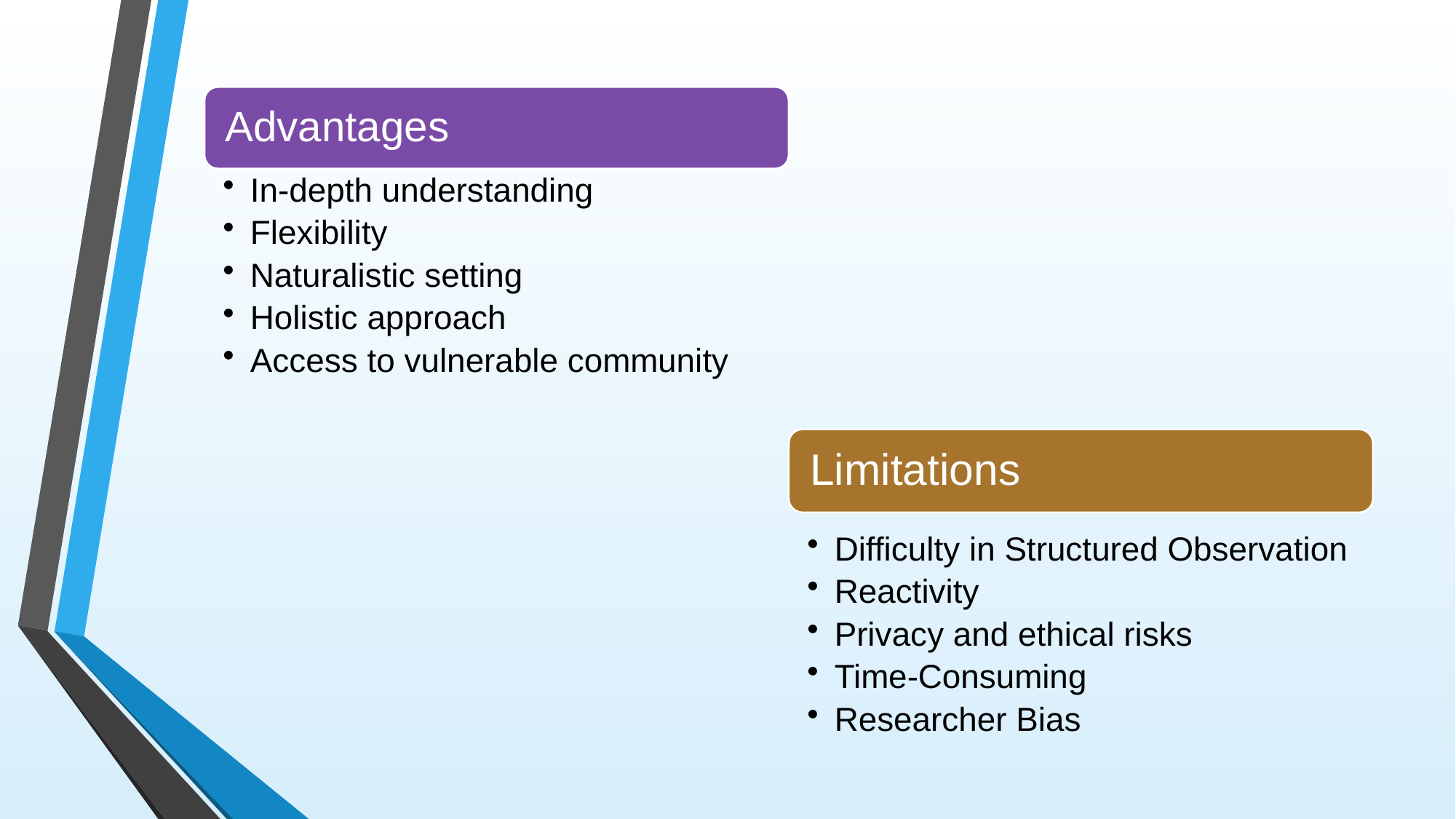

Advantages
In-depth understanding
Flexibility
Naturalistic setting
Holistic approach
Access to vulnerable community
Limitations
Difficulty in Structured Observation
Reactivity
Privacy and ethical risks
Time-Consuming
Researcher Bias